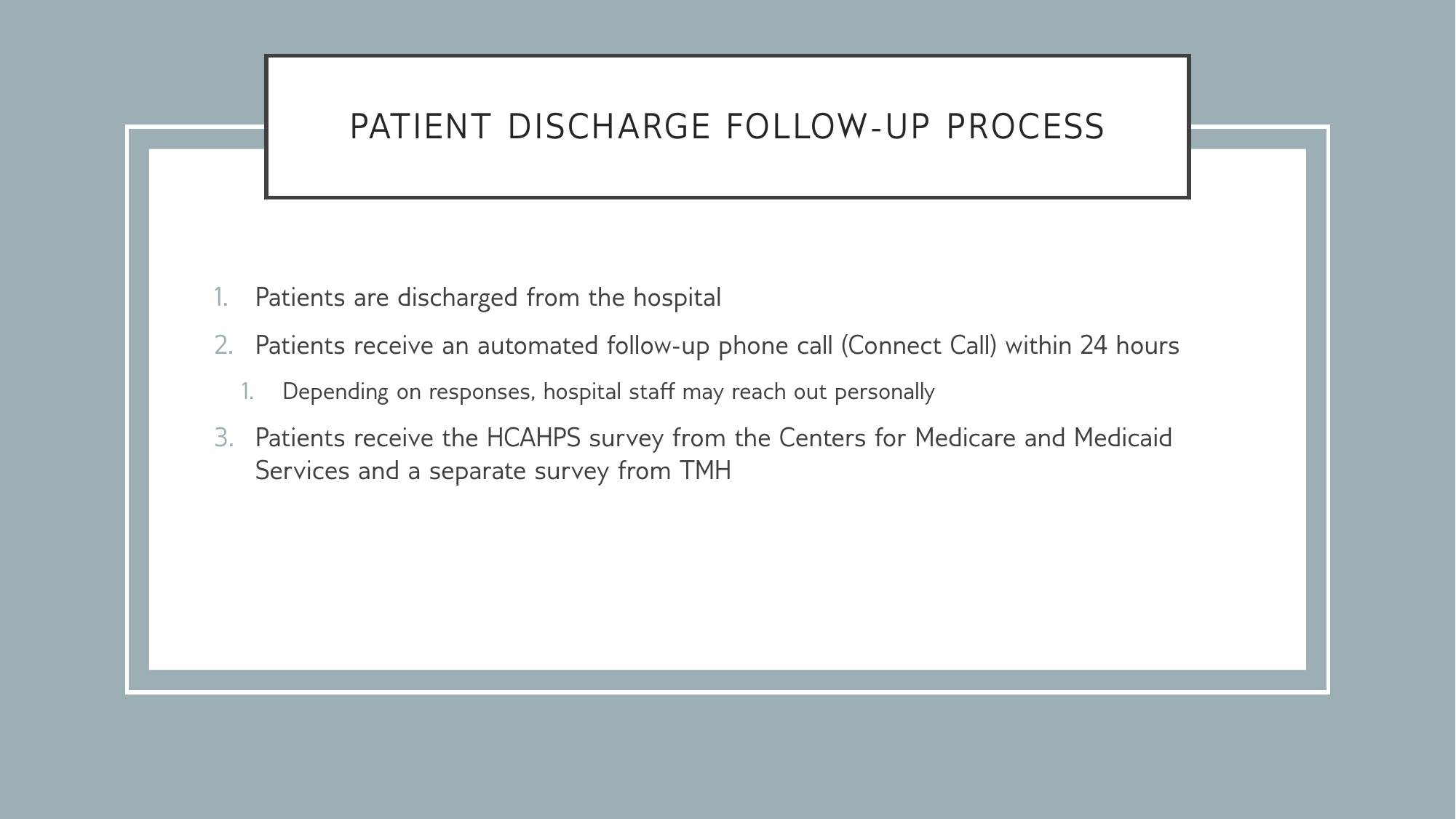

# Patient Discharge Follow-up Process

Patients are discharged from the hospital
Patients receive an automated follow-up phone call (Connect Call) within 24 hours
Depending on responses, hospital staff may reach out personally
Patients receive the HCAHPS survey from the Centers for Medicare and Medicaid Services and a separate survey from TMH